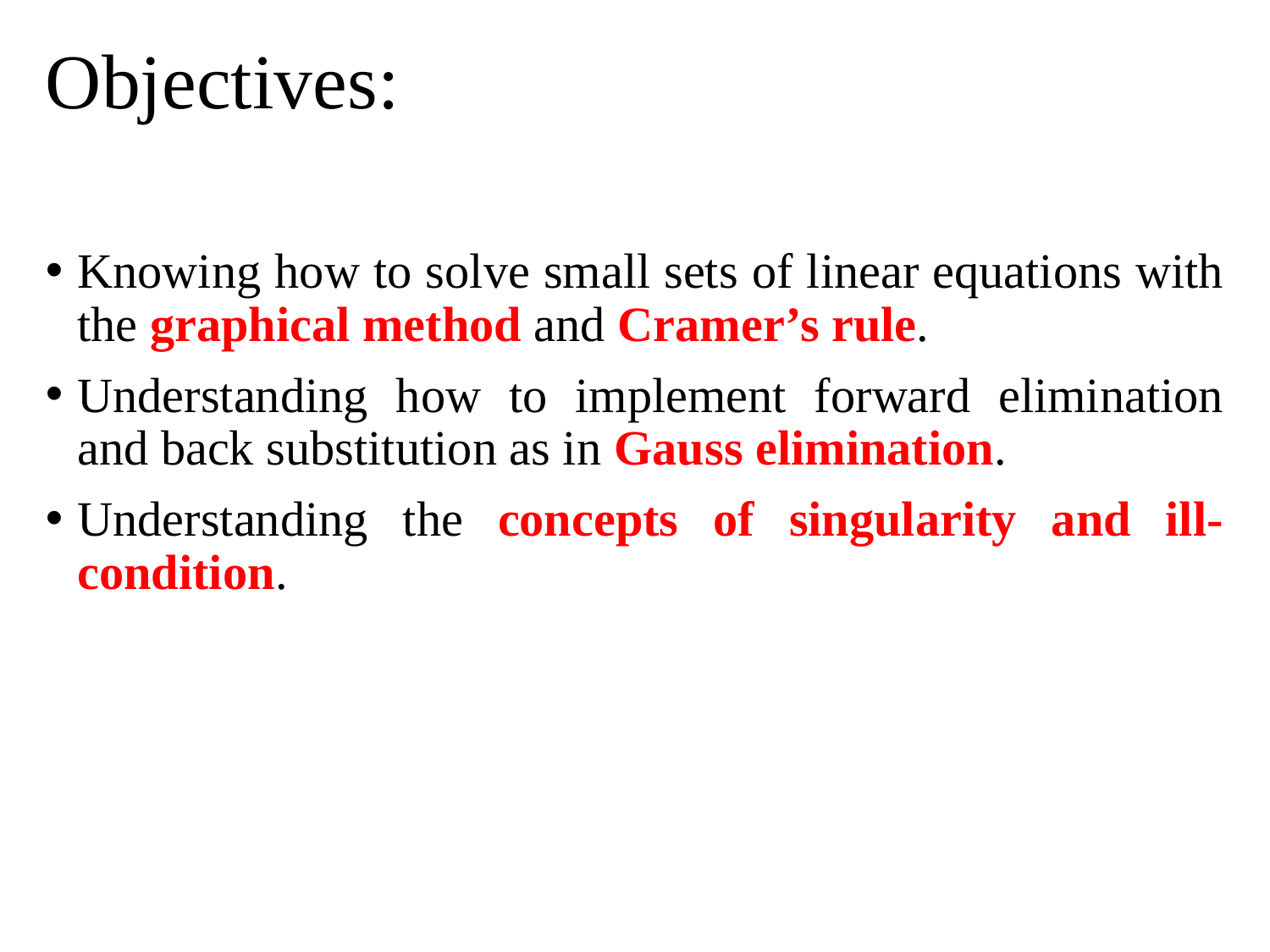

# Objectives:
Knowing how to solve small sets of linear equations with the graphical method and Cramer’s rule.
Understanding how to implement forward elimination and back substitution as in Gauss elimination.
Understanding the concepts of singularity and ill-condition.